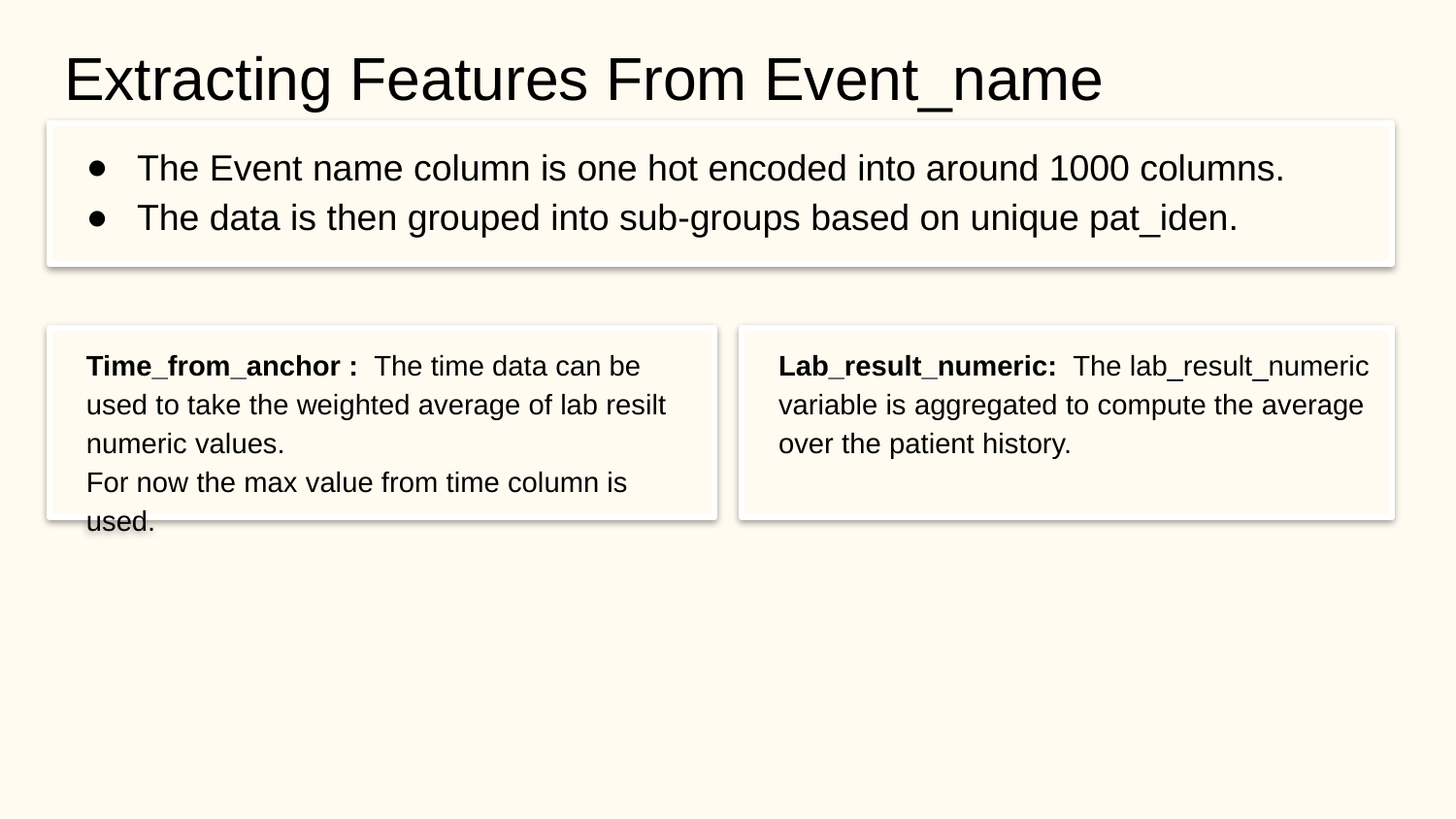

# Extracting Features From Event_name
The Event name column is one hot encoded into around 1000 columns.
The data is then grouped into sub-groups based on unique pat_iden.

Time_from_anchor :  The time data can be used to take the weighted average of lab resilt numeric values.
For now the max value from time column is used.
Lab_result_numeric:  The lab_result_numeric variable is aggregated to compute the average over the patient history.